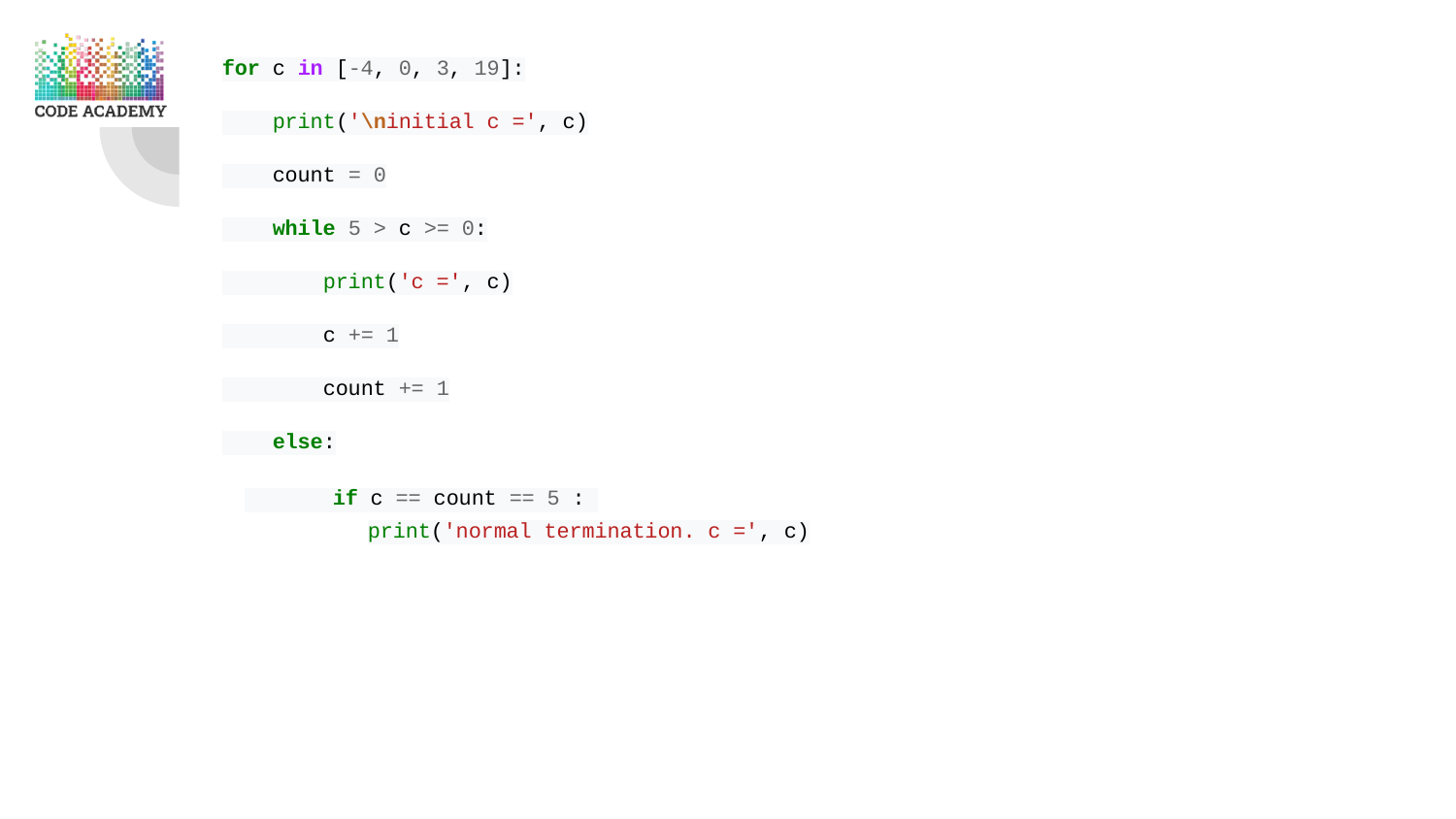

for c in [-4, 0, 3, 19]:
    print('\ninitial c =', c)
    count = 0
    while 5 > c >= 0:
        print('c =', c)
        c += 1
        count += 1
    else:
       if c == count == 5 :
print('normal termination. c =', c)